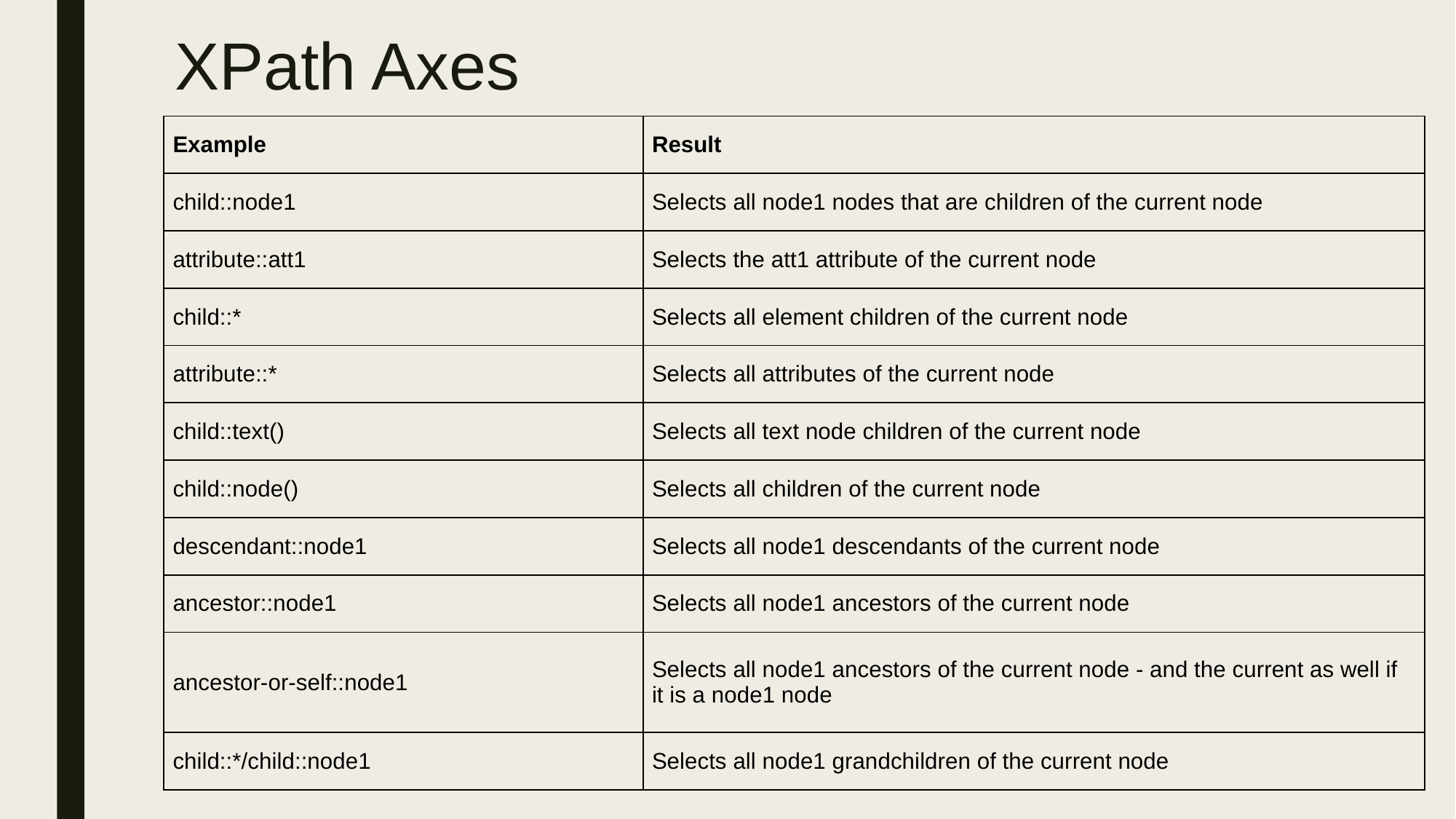

# XPath Axes
| Example | Result |
| --- | --- |
| child::node1 | Selects all node1 nodes that are children of the current node |
| attribute::att1 | Selects the att1 attribute of the current node |
| child::\* | Selects all element children of the current node |
| attribute::\* | Selects all attributes of the current node |
| child::text() | Selects all text node children of the current node |
| child::node() | Selects all children of the current node |
| descendant::node1 | Selects all node1 descendants of the current node |
| ancestor::node1 | Selects all node1 ancestors of the current node |
| ancestor-or-self::node1 | Selects all node1 ancestors of the current node - and the current as well if it is a node1 node |
| child::\*/child::node1 | Selects all node1 grandchildren of the current node |